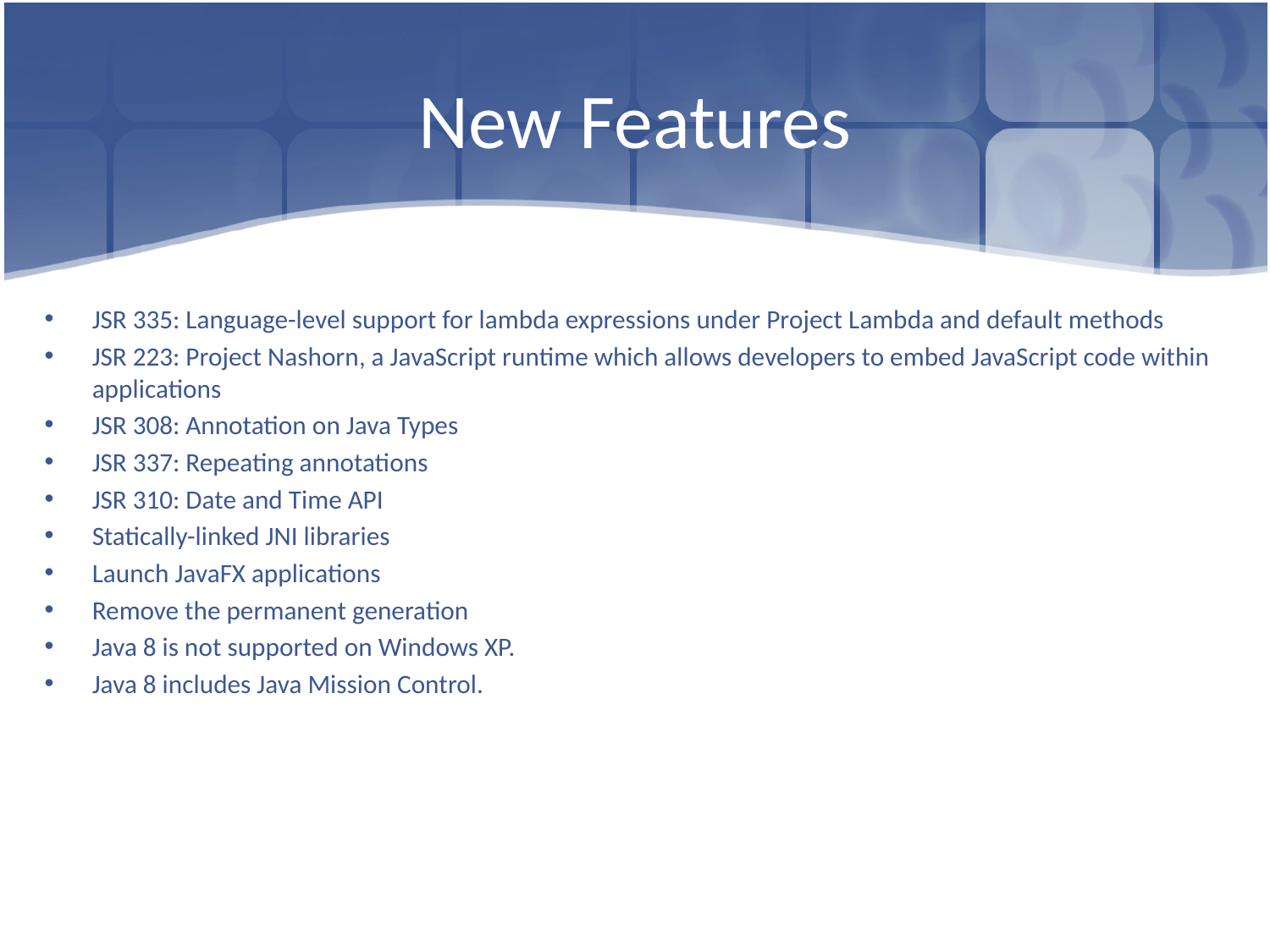

# New Features
JSR 335: Language-level support for lambda expressions under Project Lambda and default methods
JSR 223: Project Nashorn, a JavaScript runtime which allows developers to embed JavaScript code within applications
JSR 308: Annotation on Java Types
JSR 337: Repeating annotations
JSR 310: Date and Time API
Statically-linked JNI libraries
Launch JavaFX applications
Remove the permanent generation
Java 8 is not supported on Windows XP.
Java 8 includes Java Mission Control.